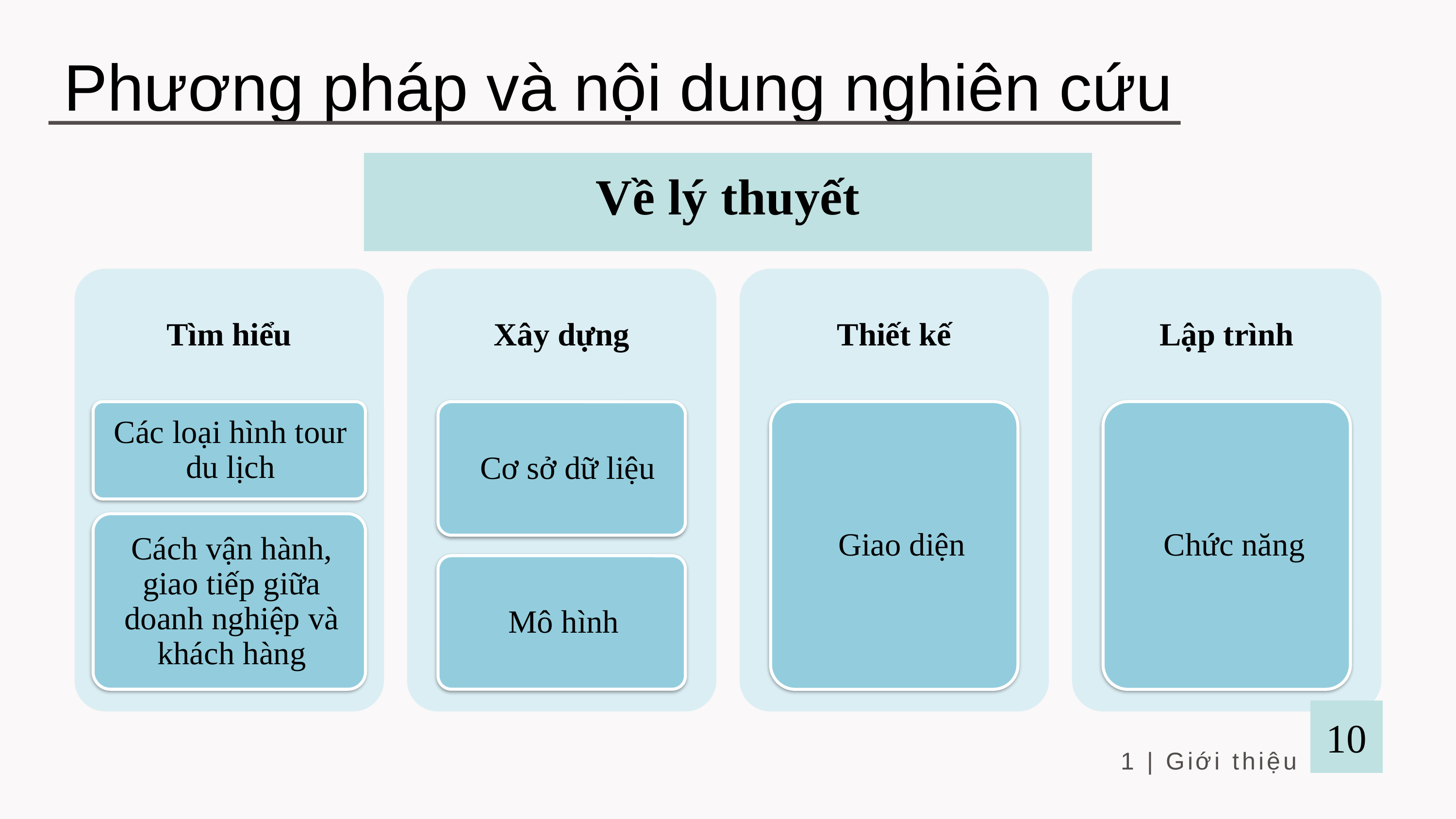

Phương pháp và nội dung nghiên cứu

Về lý thuyết
Tìm hiểu
Các loại hình tour du lịch
Cách vận hành, giao tiếp giữa doanh nghiệp và khách hàng
Xây dựng
 Cơ sở dữ liệu
Mô hình
Thiết kế
 Giao diện
Lập trình
 Chức năng
10
1 | Giới thiệu